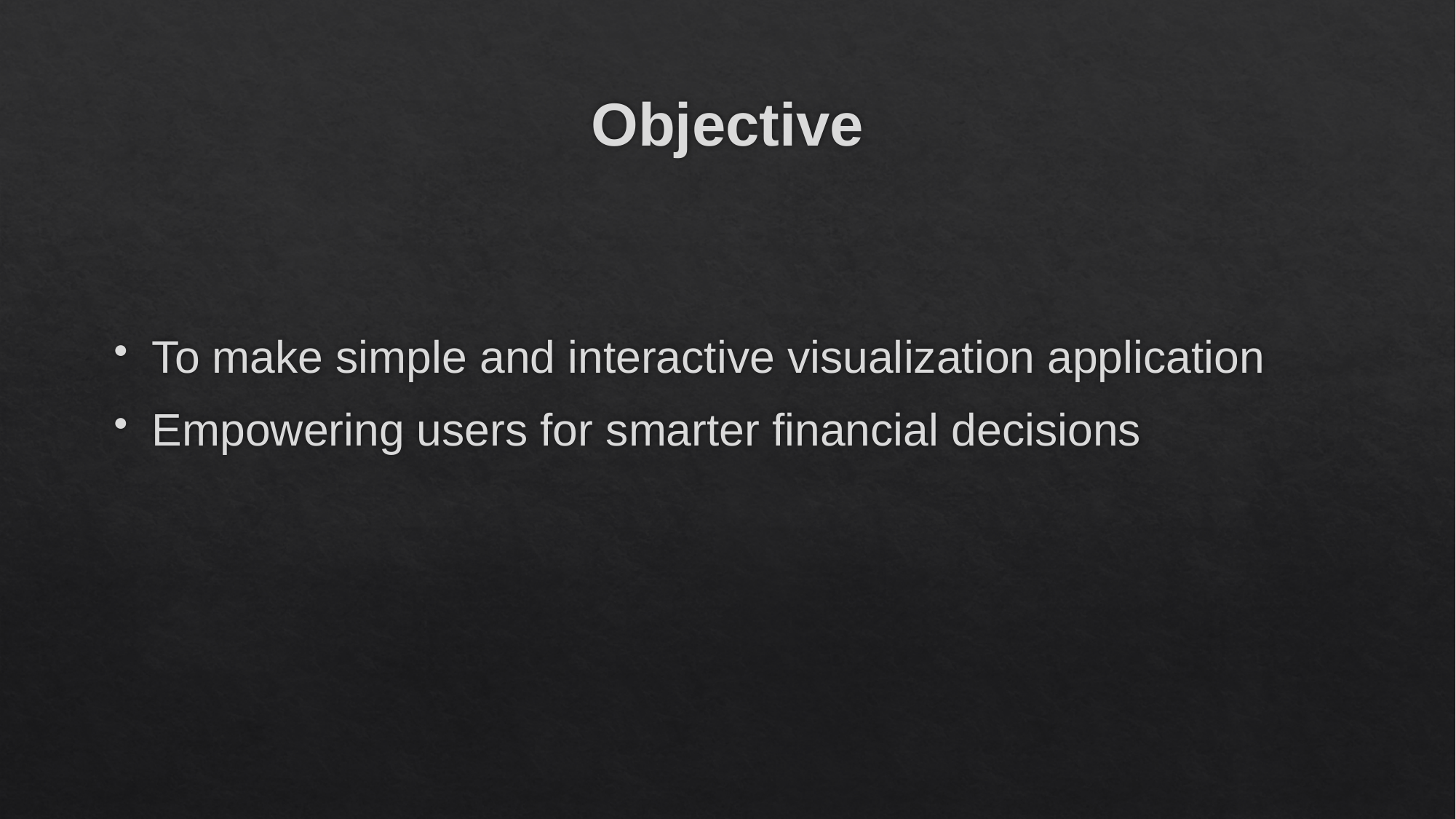

# Objective
To make simple and interactive visualization application
Empowering users for smarter financial decisions